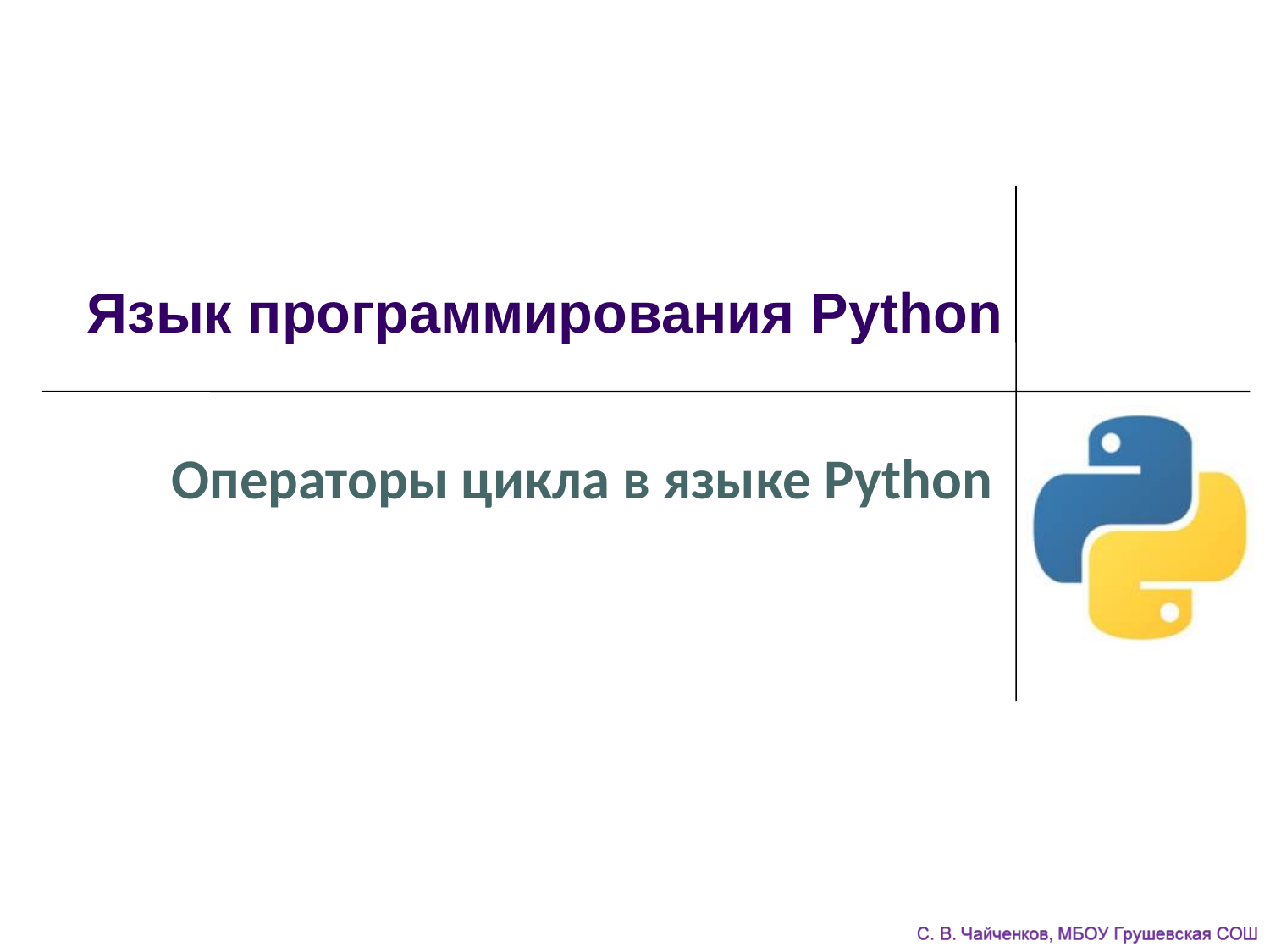

# Язык программирования Python
Операторы цикла в языке Python